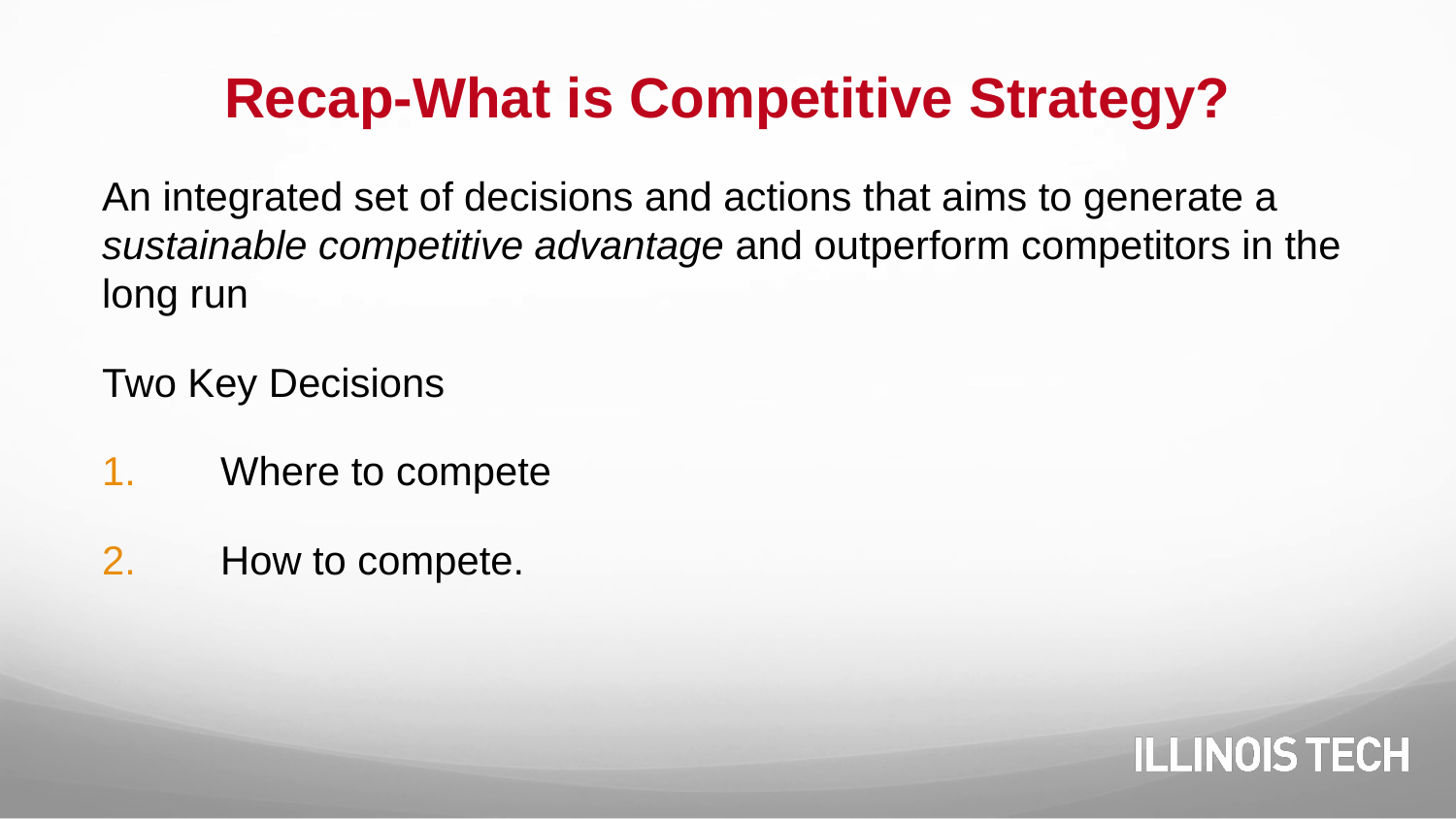

# Recap-What is Competitive Strategy?
An integrated set of decisions and actions that aims to generate a sustainable competitive advantage and outperform competitors in the long run
Two Key Decisions
Where to compete
How to compete.